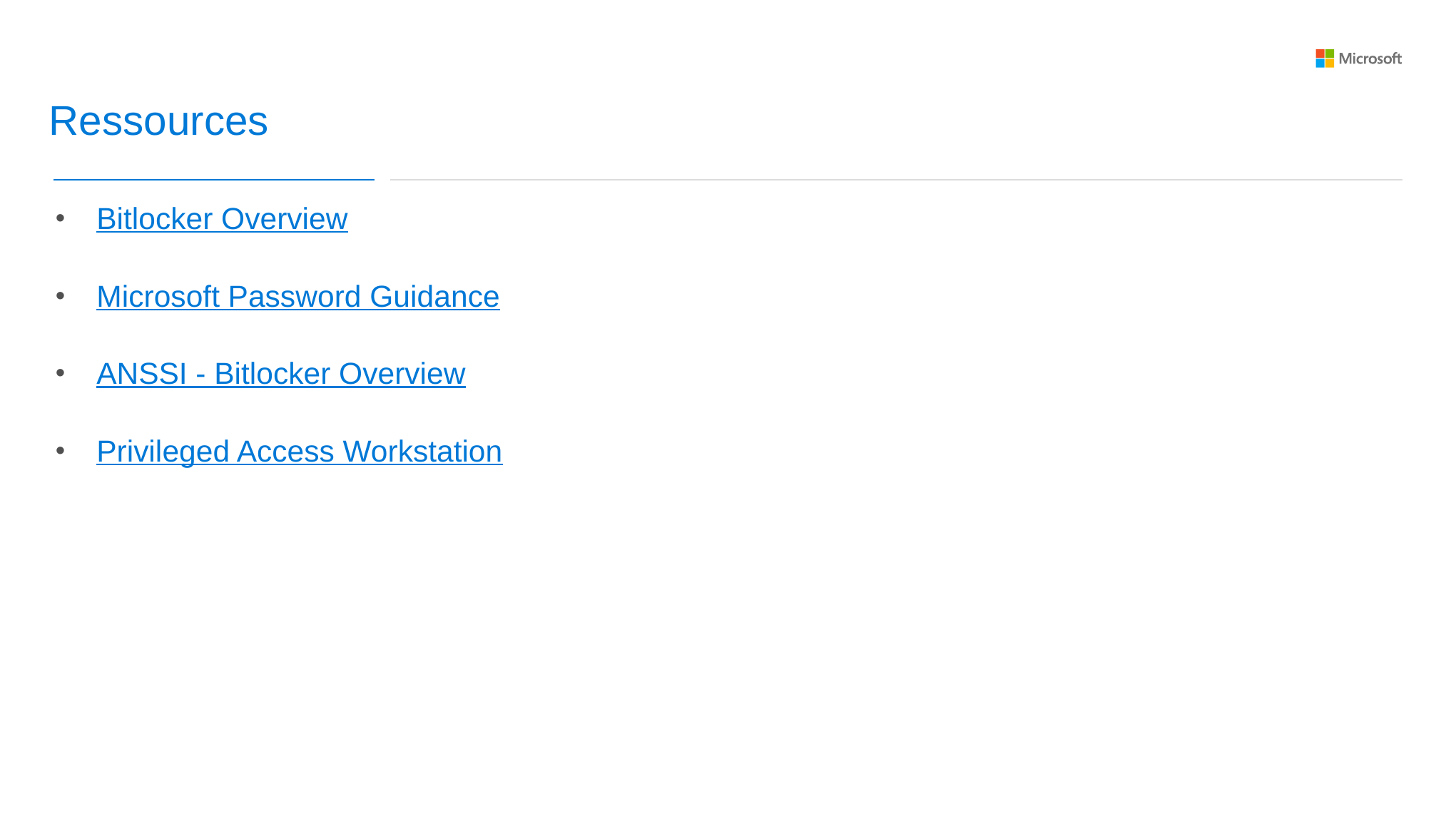

Ressources
Bitlocker Overview

Microsoft Password Guidance

ANSSI - Bitlocker Overview

Privileged Access Workstation